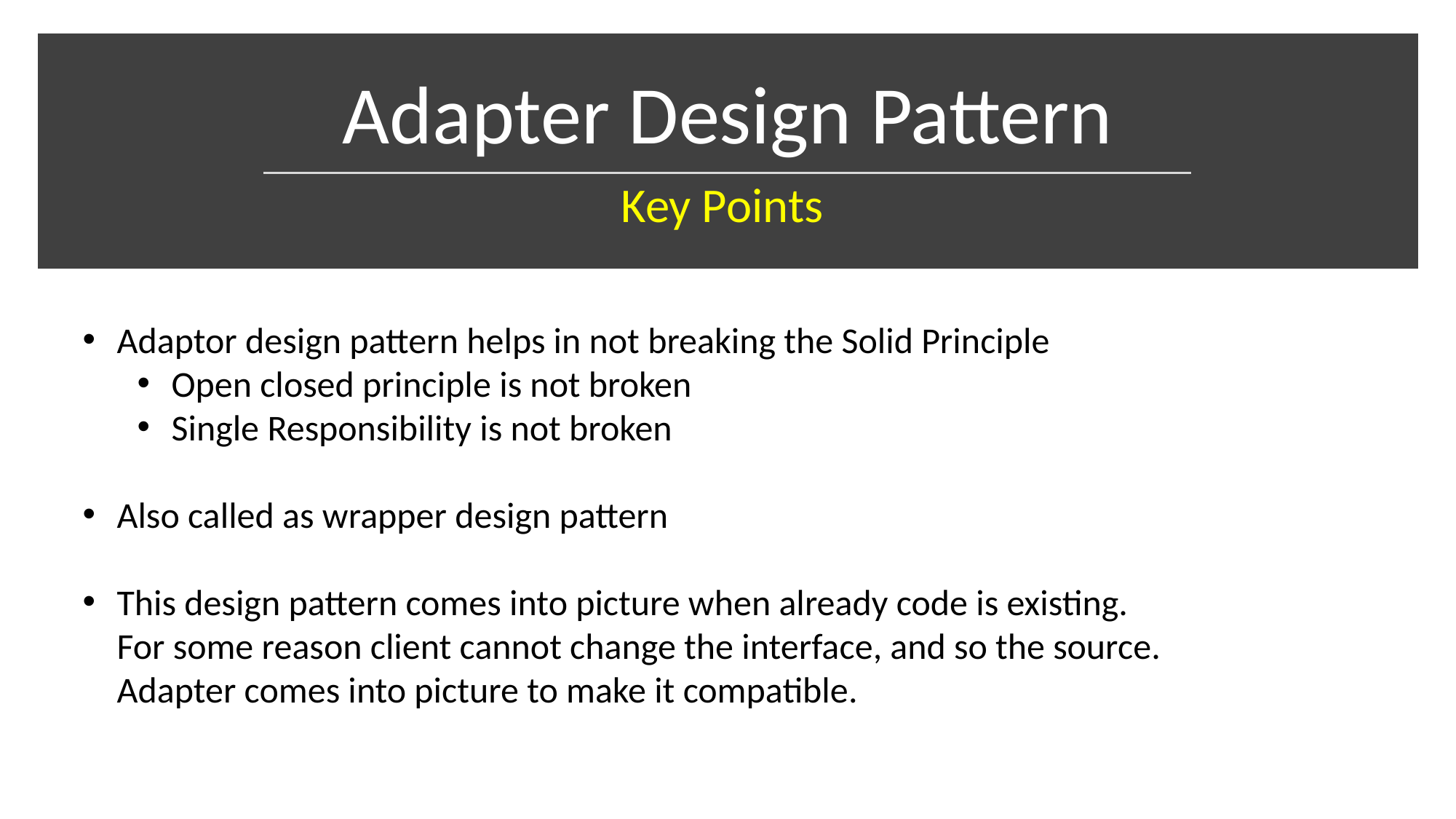

# Adapter Design Pattern
Key Points
Adaptor design pattern helps in not breaking the Solid Principle
Open closed principle is not broken
Single Responsibility is not broken

Also called as wrapper design pattern

This design pattern comes into picture when already code is existing. For some reason client cannot change the interface, and so the source. Adapter comes into picture to make it compatible.